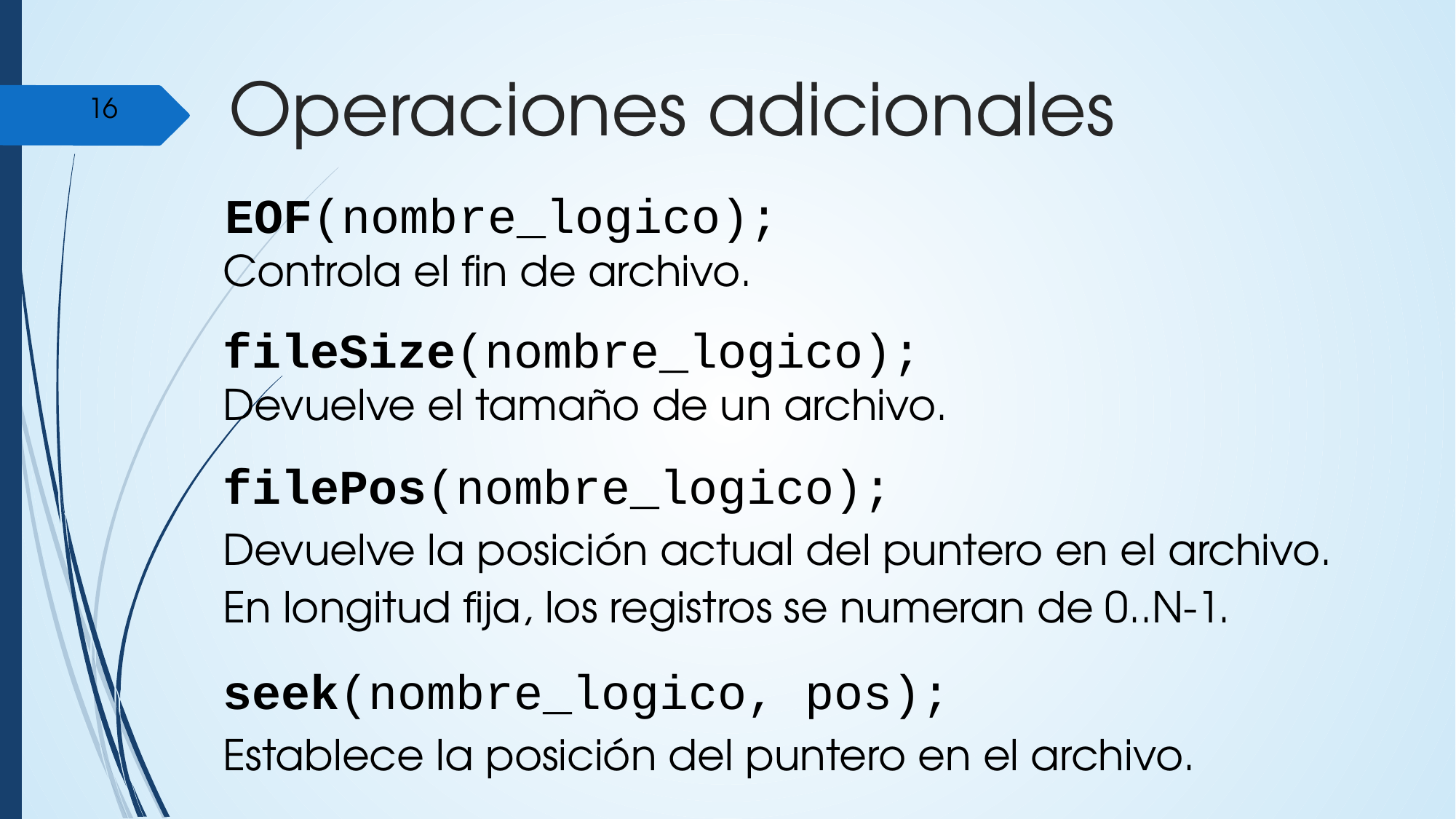

Operaciones adicionales
16
EOF(nombre_logico);
Controla el fin de archivo.
fileSize(nombre_logico);
Devuelve el tamaño de un archivo.
filePos(nombre_logico);
Devuelve la posición actual del puntero en el archivo.
En longitud fija, los registros se numeran de 0..N-1.
seek(nombre_logico, pos);
Establece la posición del puntero en el archivo.